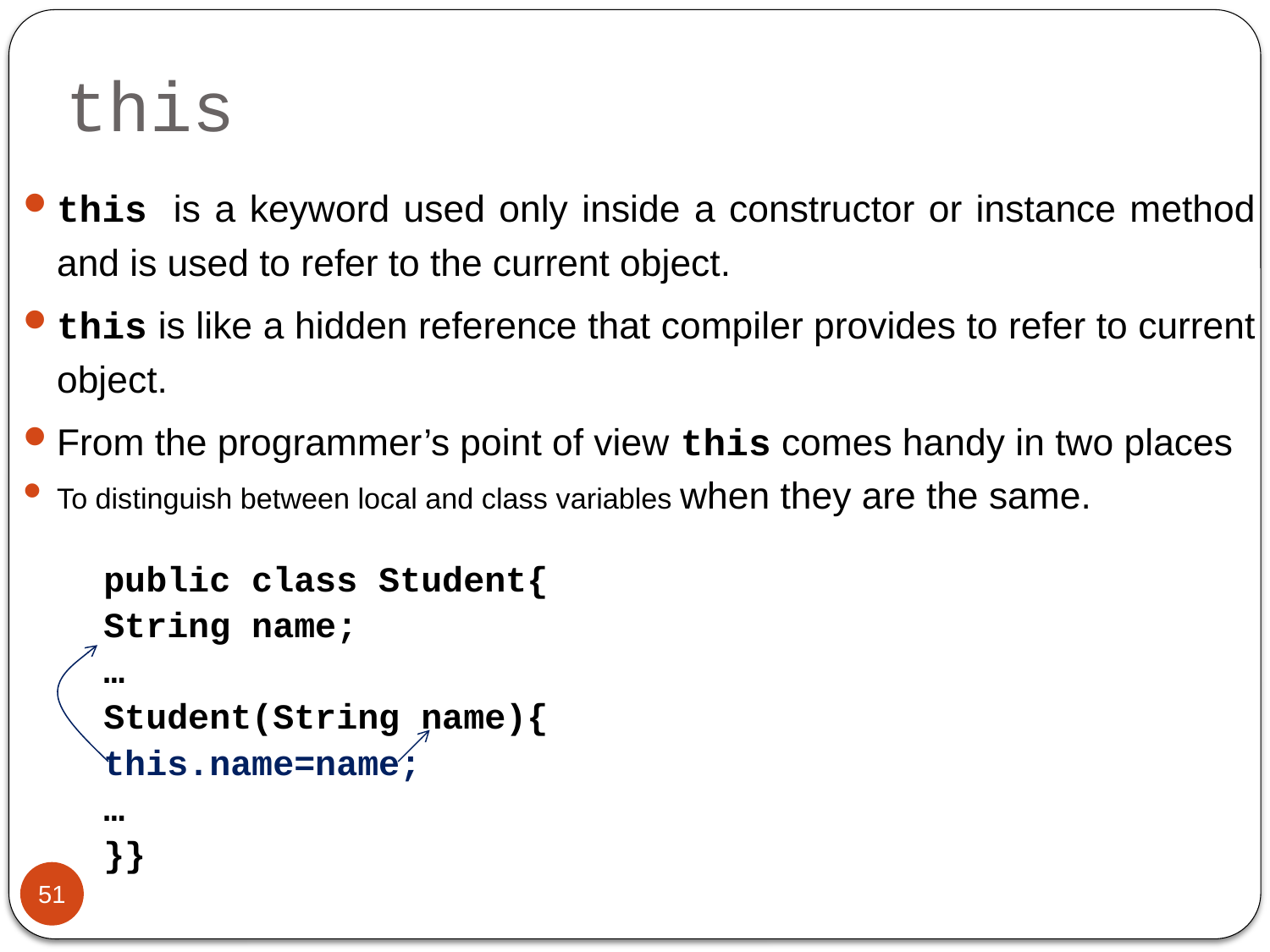

# this
this is a keyword used only inside a constructor or instance method and is used to refer to the current object.
this is like a hidden reference that compiler provides to refer to current object.
From the programmer’s point of view this comes handy in two places
To distinguish between local and class variables when they are the same.
public class Student{
String name;
…
Student(String name){
this.name=name;
…
}}

51